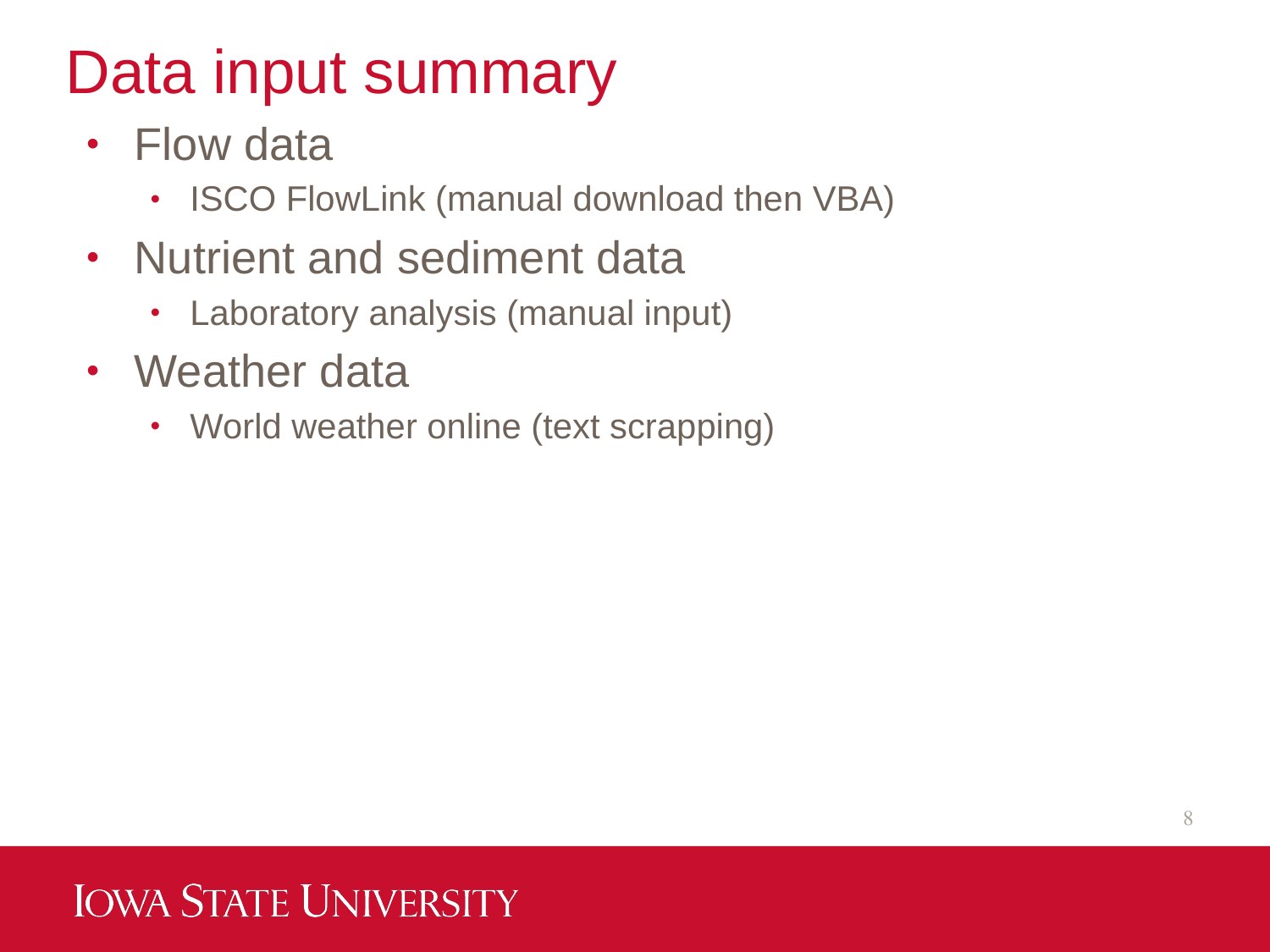

# Data input summary
Flow data
ISCO FlowLink (manual download then VBA)
Nutrient and sediment data
Laboratory analysis (manual input)
Weather data
World weather online (text scrapping)

8